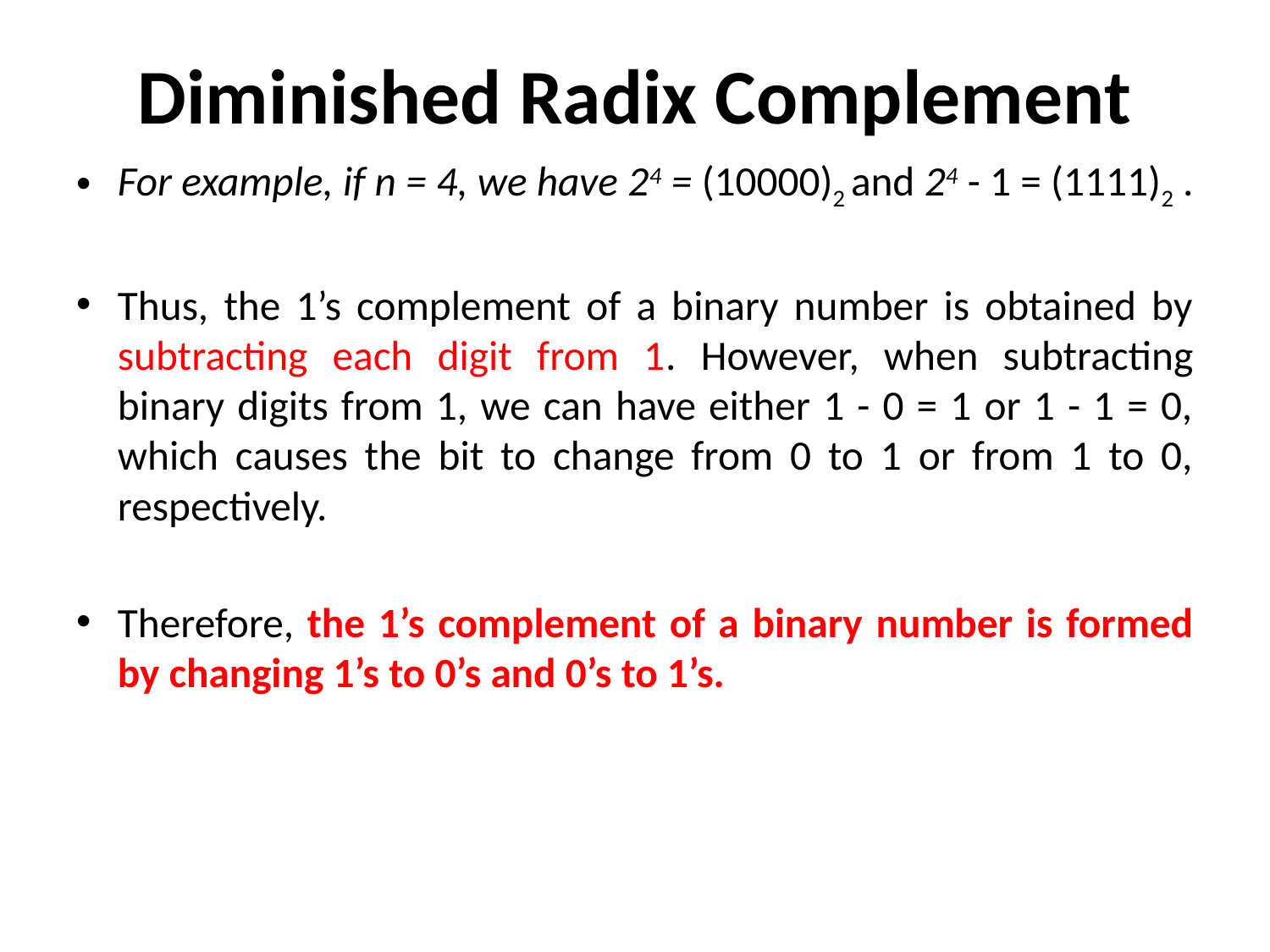

# Diminished Radix Complement
For example, if n = 4, we have 24 = (10000)2 and 24 - 1 = (1111)2 .

Thus, the 1’s complement of a binary number is obtained by subtracting each digit from 1. However, when subtracting binary digits from 1, we can have either 1 - 0 = 1 or 1 - 1 = 0, which causes the bit to change from 0 to 1 or from 1 to 0, respectively.

Therefore, the 1’s complement of a binary number is formed by changing 1’s to 0’s and 0’s to 1’s.